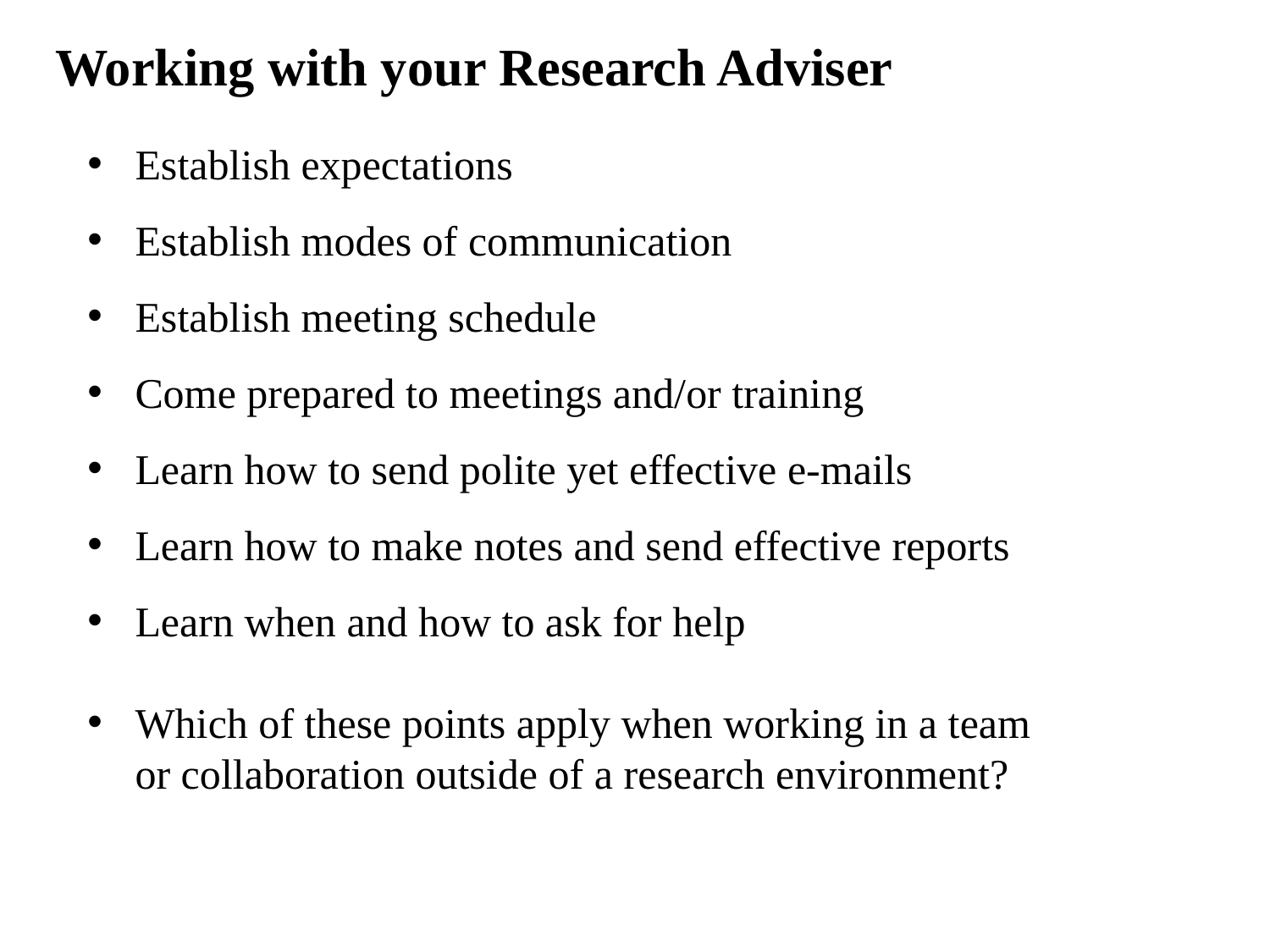

Working with your Research Adviser
Establish expectations

Establish modes of communication

Establish meeting schedule

Come prepared to meetings and/or training

Learn how to send polite yet effective e-mails

Learn how to make notes and send effective reports

Learn when and how to ask for help

Which of these points apply when working in a team or collaboration outside of a research environment?